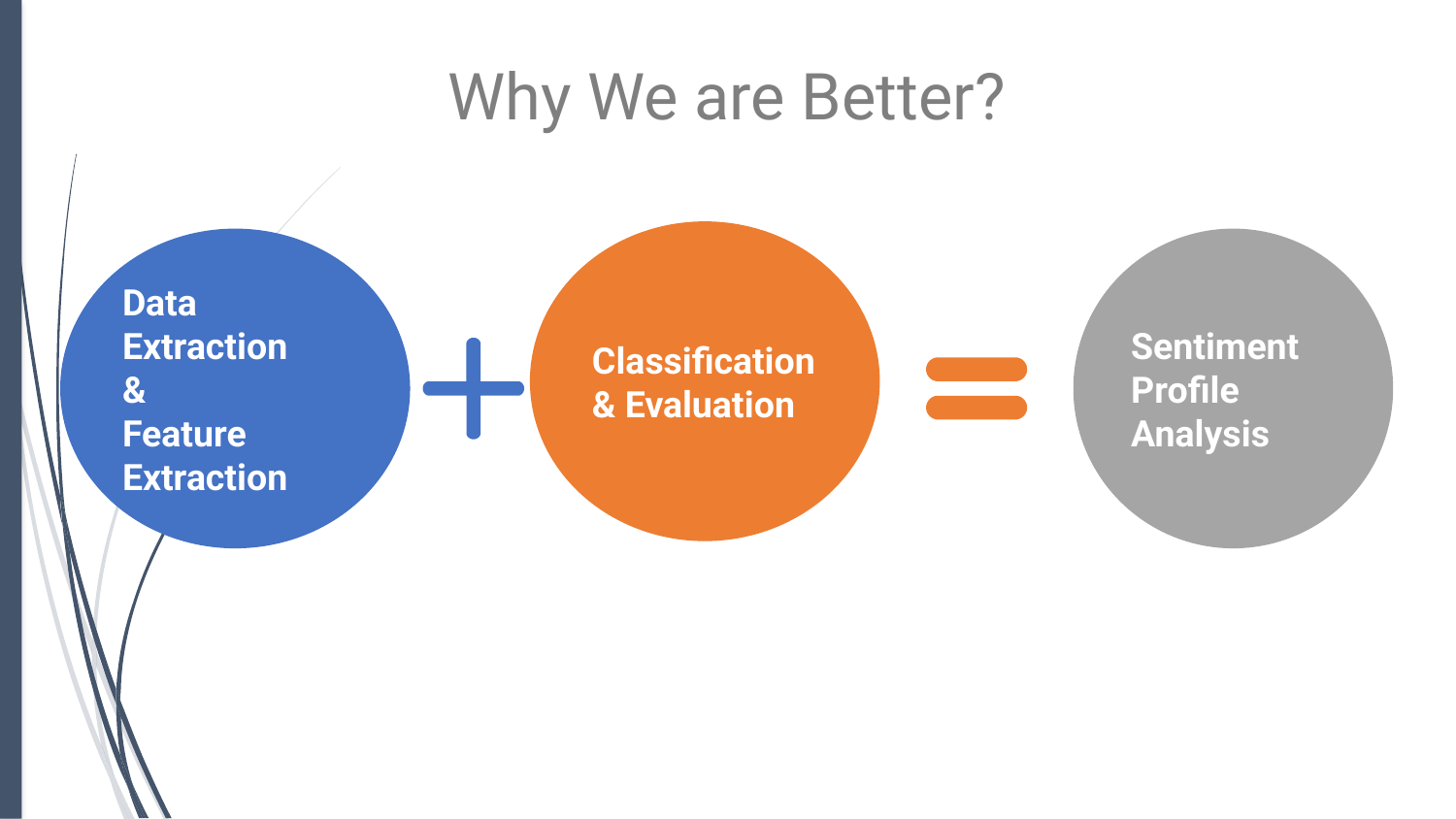

# Why We are Better?
Classification & Evaluation
Data Extraction
&
Feature Extraction
Sentiment Profile Analysis